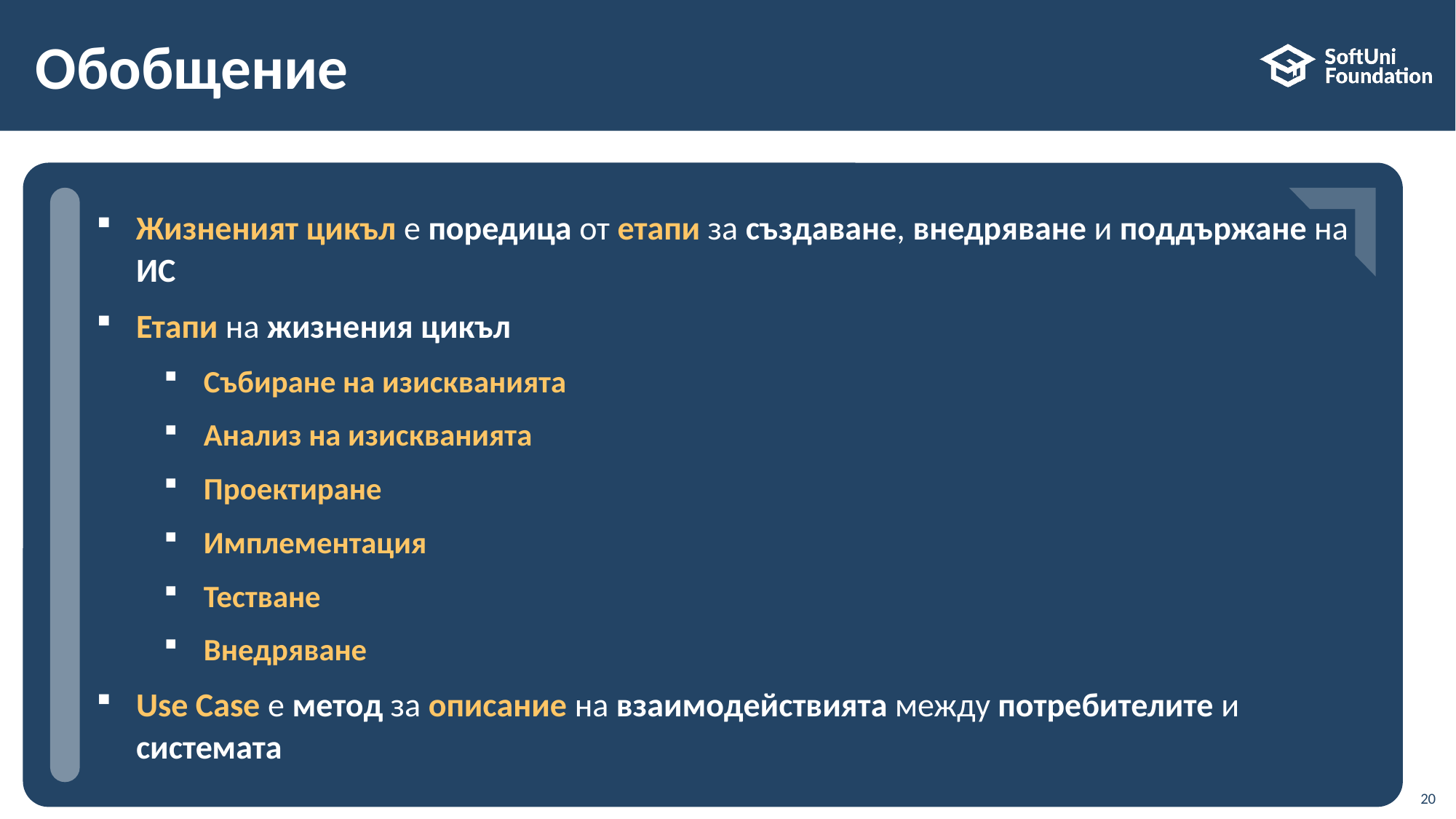

# Обобщение

Жизненият цикъл е поредица от етапи за създаване, внедряване и поддържане на ИС
Етапи на жизнения цикъл
Събиране на изискванията
Анализ на изискванията
Проектиране
Имплементация
Тестване
Внедряване
Use Case е метод за описание на взаимодействията между потребителите и системата
20